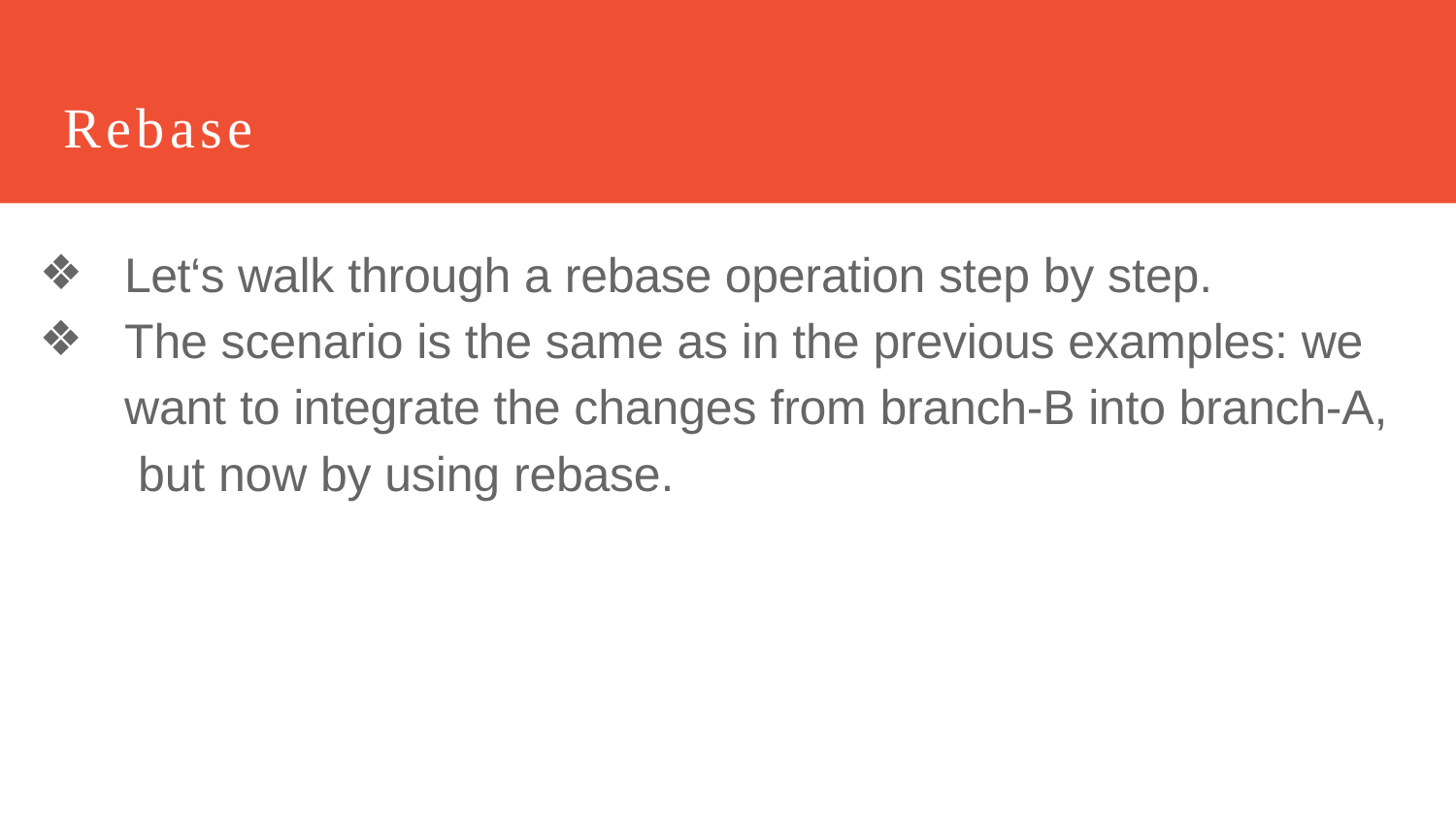

# Rebase
Let‘s walk through a rebase operation step by step.
The scenario is the same as in the previous examples: we  want to integrate the changes from branch-B into branch-A,  but now by using rebase.